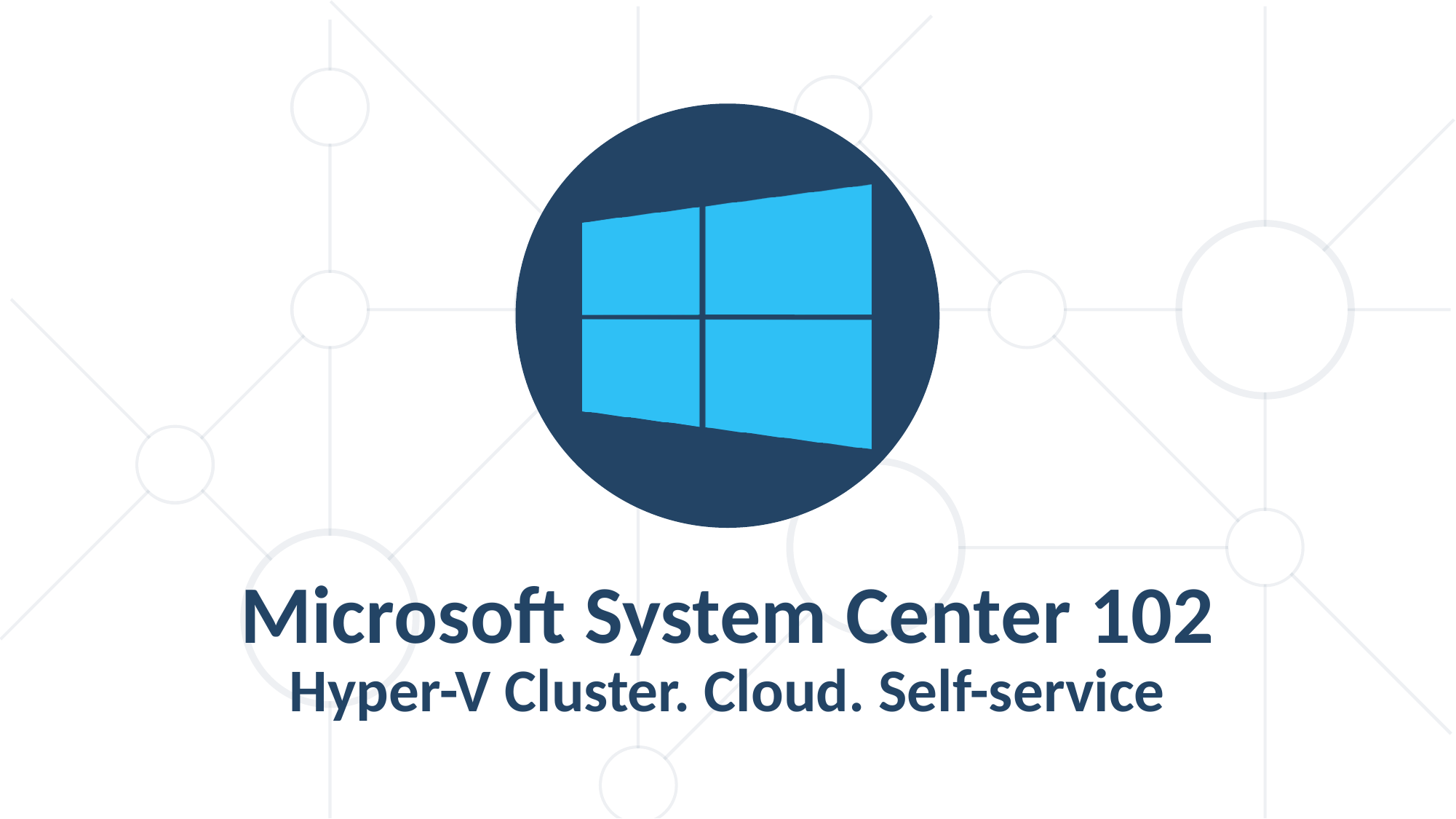

Microsoft System Center 102
Hyper-V Cluster. Cloud. Self-service